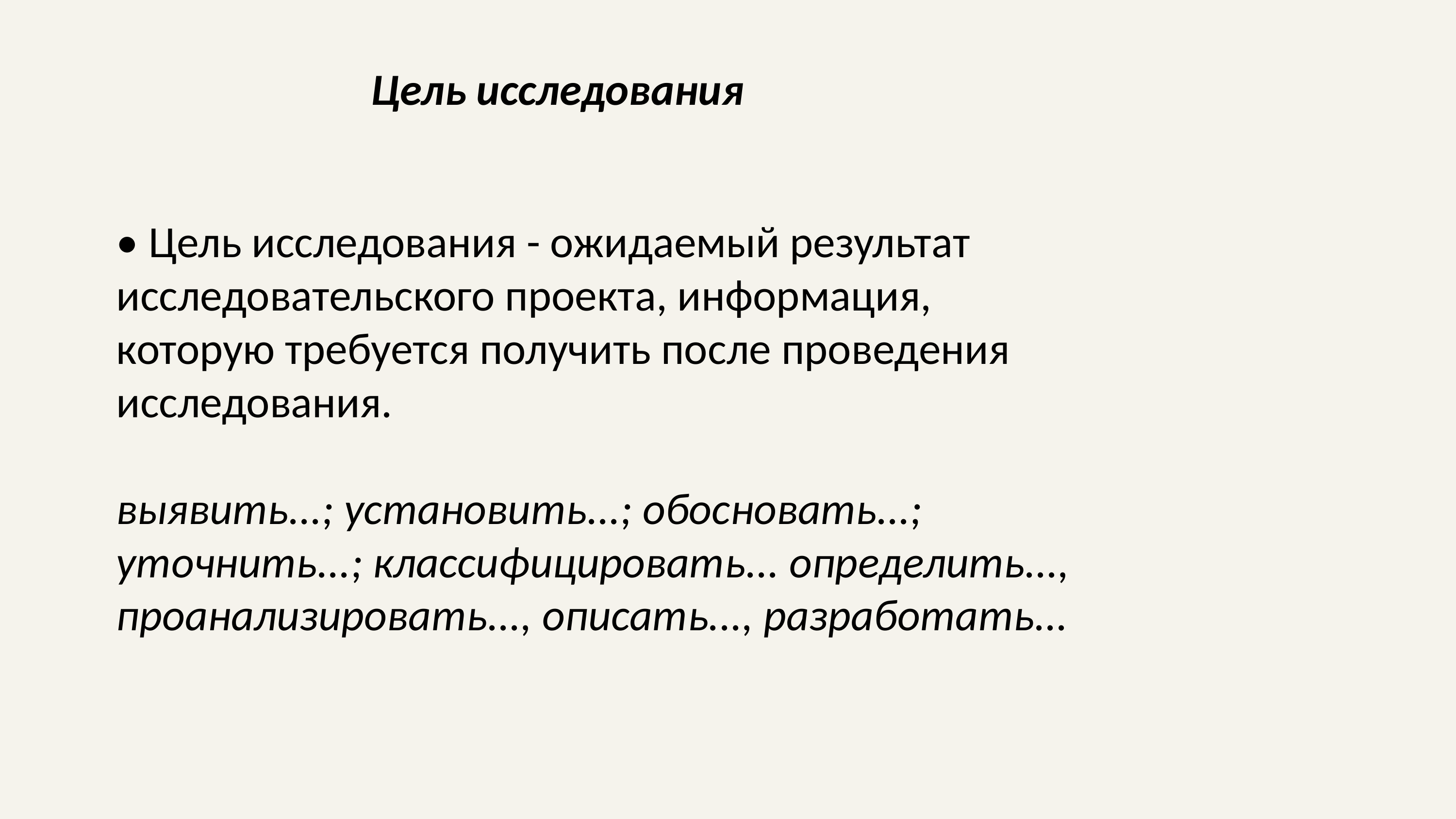

Цель исследования

• Цель исследования - ожидаемый результат
исследовательского проекта, информация,
которую требуется получить после проведения
исследования.

выявить...; установить...; обосновать...;
уточнить...; классифицировать... определить...,
проанализировать..., описать..., разработать...